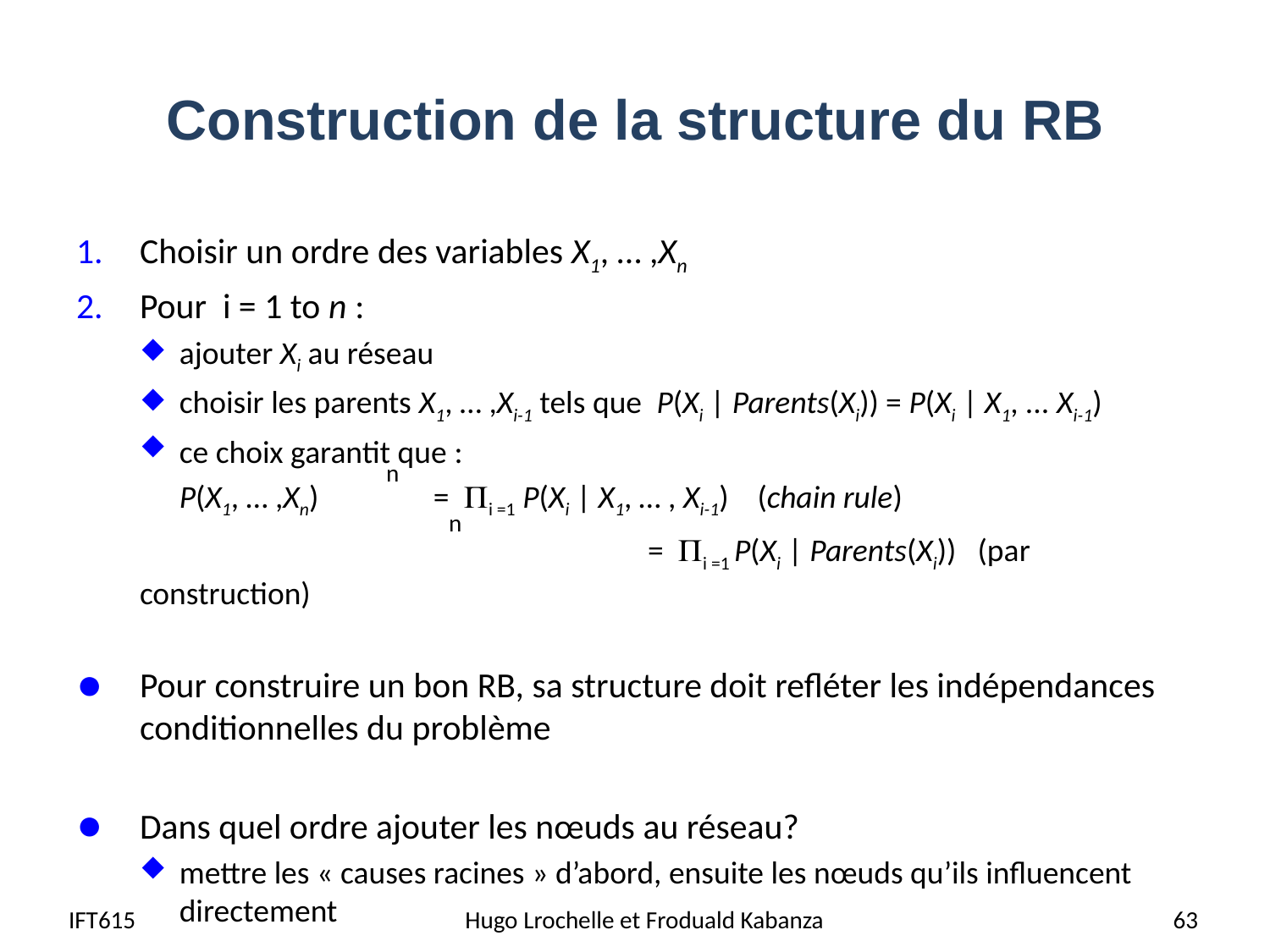

# Construction de la structure du RB
Choisir un ordre des variables X1, … ,Xn
Pour  i = 1 to n :
ajouter Xi au réseau
choisir les parents X1, … ,Xi-1 tels que  P(Xi | Parents(Xi)) = P(Xi | X1, ... Xi-1)
ce choix garantit que :
	P(X1, … ,Xn) 	=  Πi =1 P(Xi | X1, … , Xi-1)    (chain rule)
					=  Πi =1 P(Xi | Parents(Xi))   (par construction)

Pour construire un bon RB, sa structure doit refléter les indépendances conditionnelles du problème

Dans quel ordre ajouter les nœuds au réseau?
mettre les « causes racines » d’abord, ensuite les nœuds qu’ils influencent directement
n
n
IFT615
 Hugo Lrochelle et Froduald Kabanza
63